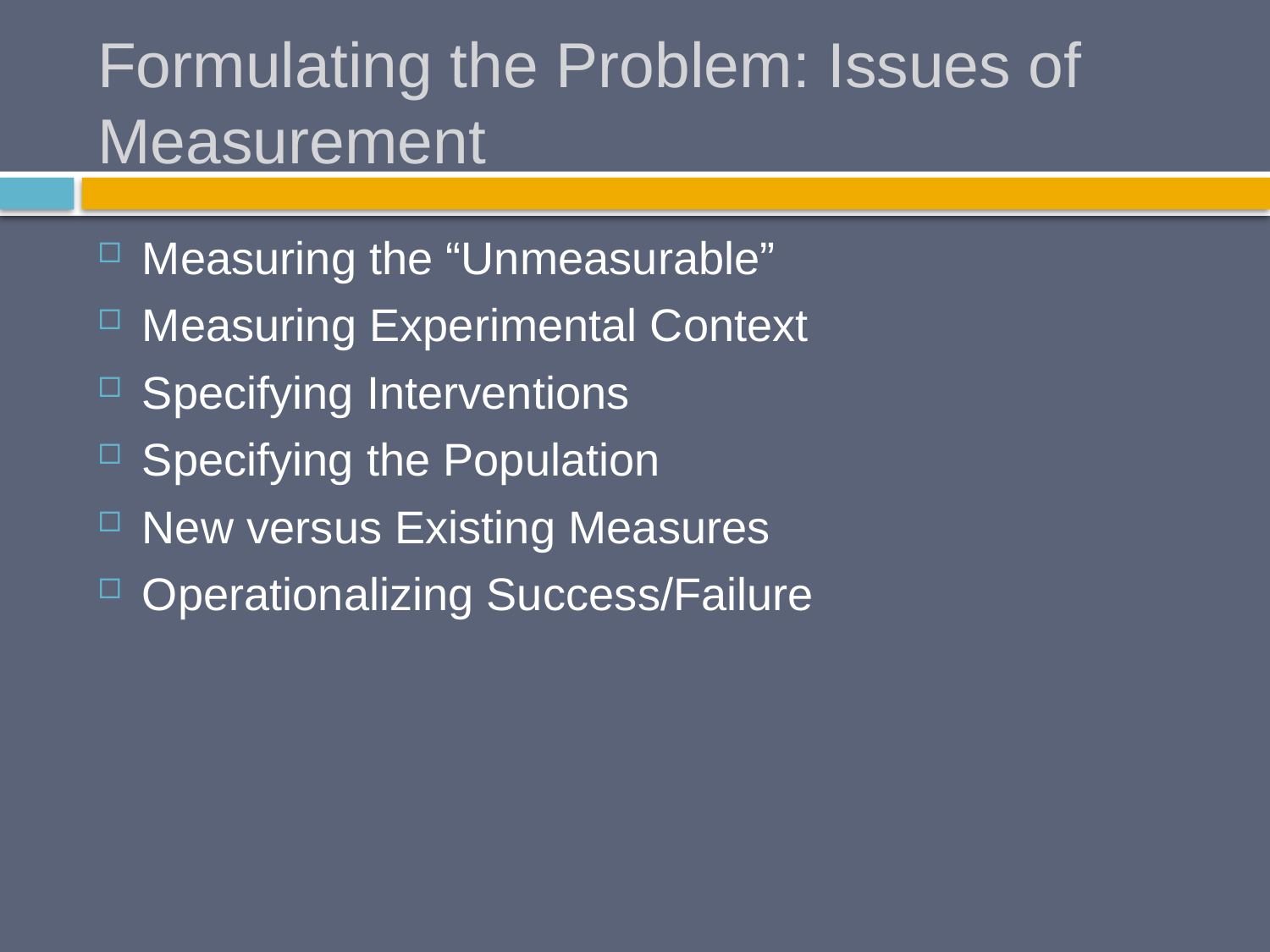

# Formulating the Problem: Issues of Measurement
Measuring the “Unmeasurable”
Measuring Experimental Context
Specifying Interventions
Specifying the Population
New versus Existing Measures
Operationalizing Success/Failure